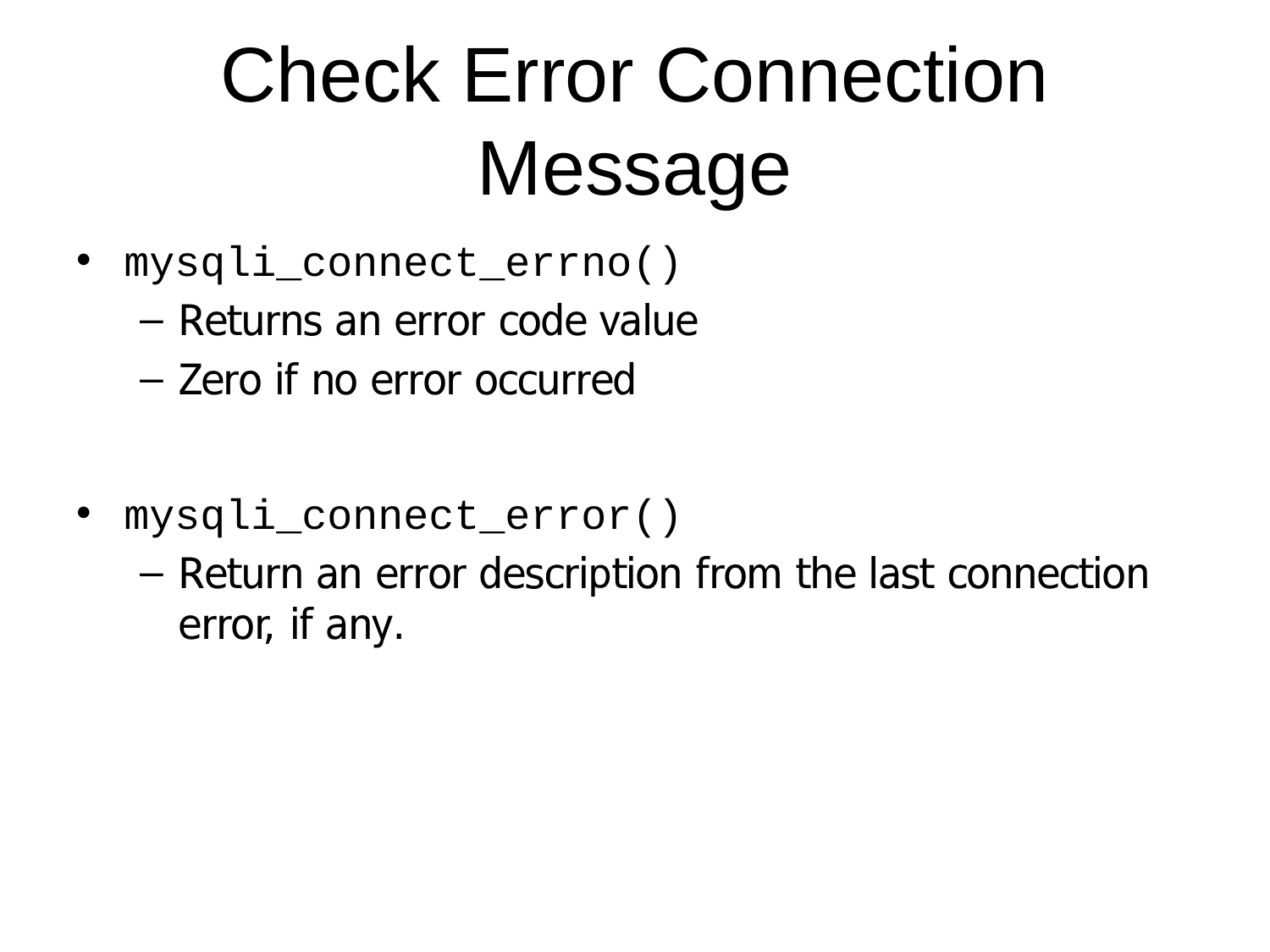

# Check Error Connection Message
mysqli_connect_errno()
Returns an error code value
Zero if no error occurred

mysqli_connect_error()
Return an error description from the last connection error, if any.